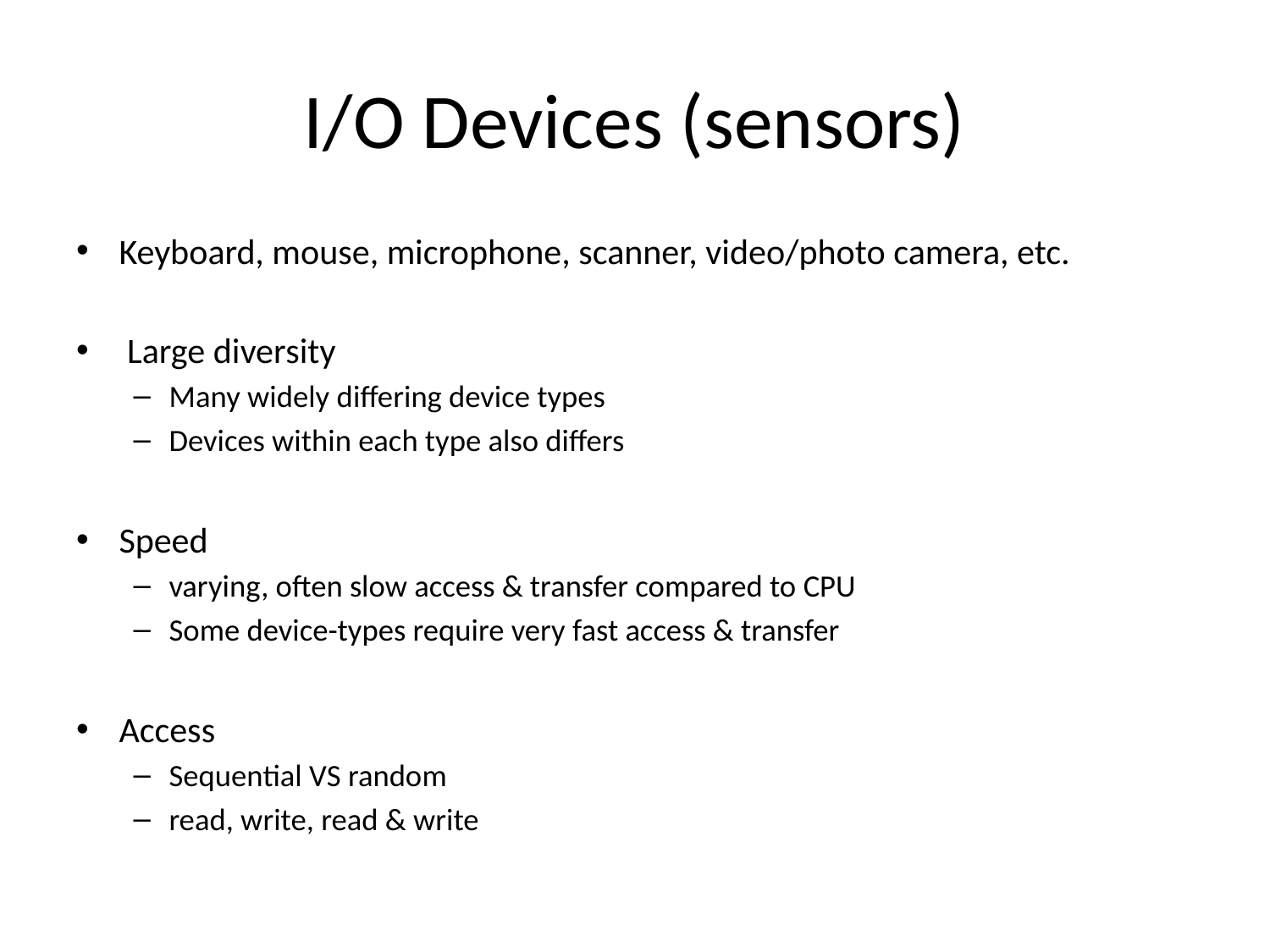

# I/O Devices (sensors)
Keyboard, mouse, microphone, scanner, video/photo camera, etc.

 Large diversity
Many widely differing device types
Devices within each type also differs

Speed
varying, often slow access & transfer compared to CPU
Some device-types require very fast access & transfer

Access
Sequential VS random
read, write, read & write